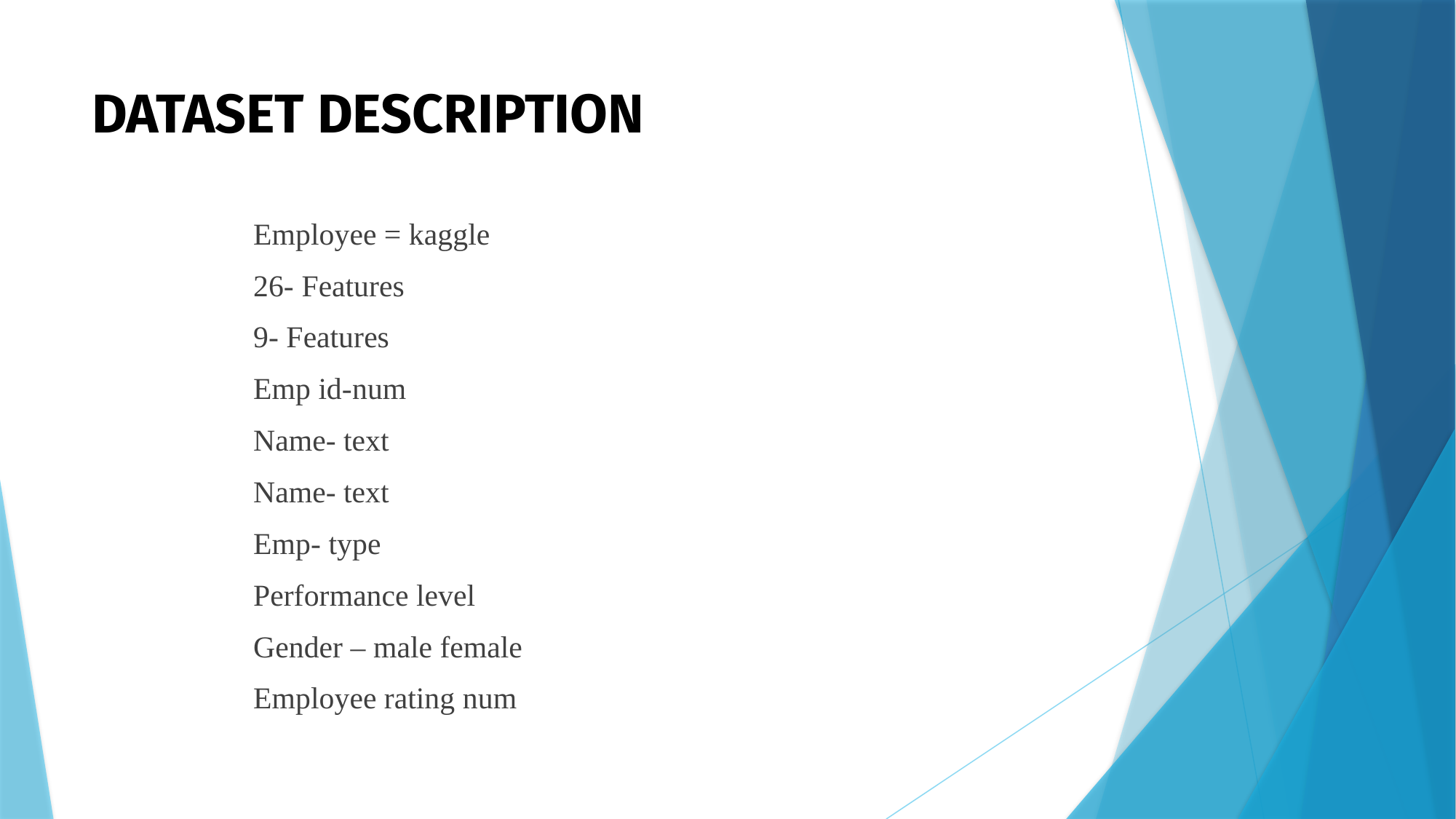

# DATASET DESCRIPTION
Employee = kaggle
26- Features
9- Features
Emp id-num
Name- text
Name- text
Emp- type
Performance level
Gender – male female
Employee rating num